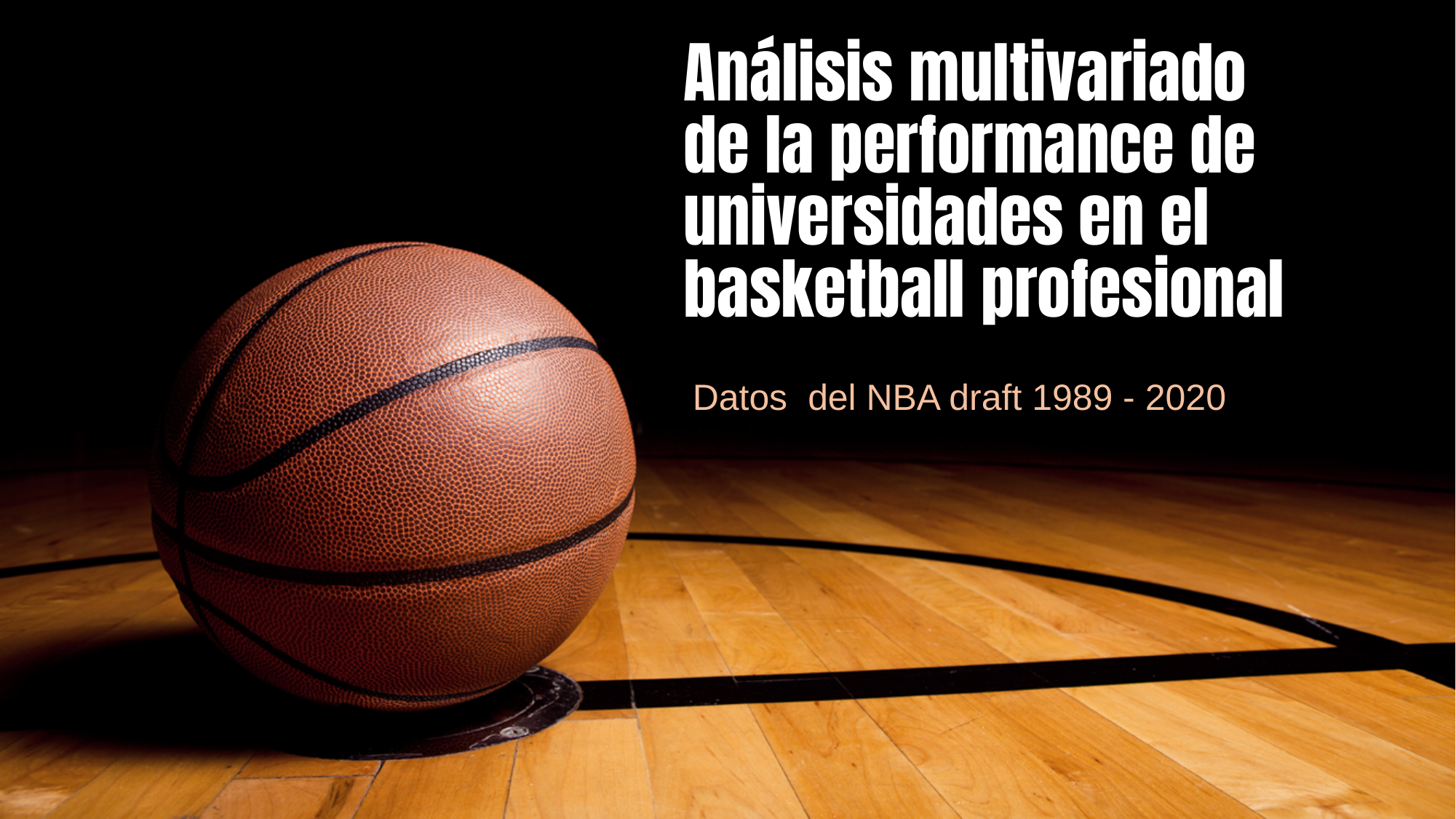

# Análisis multivariado de la performance de universidades en el basketball profesional
Datos  del NBA draft 1989 - 2020